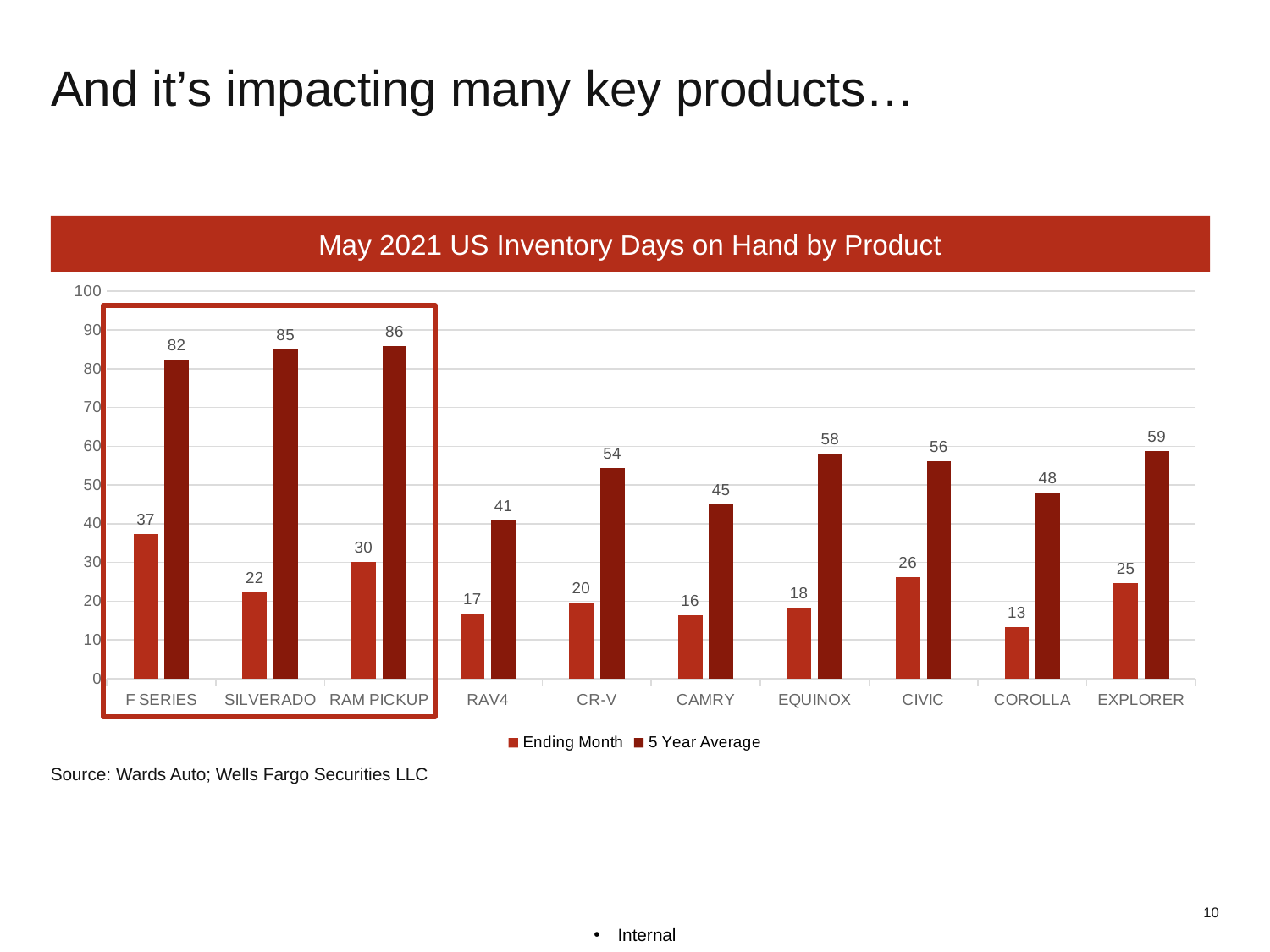

# And it’s impacting many key products…
May 2021 US Inventory Days on Hand by Product

### Chart

| Category | Ending Month | 5 Year Average |
|---|---|---|
| F SERIES | 37.35262062815813 | 82.23873210806809 |
| SILVERADO | 22.290455705942012 | 84.94496697530191 |
| RAM PICKUP | 30.01476219353721 | 85.91970050489321 |
| RAV4 | 16.818842028116464 | 40.76423874300158 |
| CR-V | 19.683155143739604 | 54.2846380313671 |
| CAMRY | 16.433910181547933 | 45.07166507298768 |
| EQUINOX | 18.342392423306567 | 58.13091986627675 |
| CIVIC | 26.17423947500139 | 56.135510241010614 |
| COROLLA | 13.229389149935924 | 48.14661090142338 |
| EXPLORER | 24.563953488372093 | 58.67897983413843 |
Source: Wards Auto; Wells Fargo Securities LLC
10